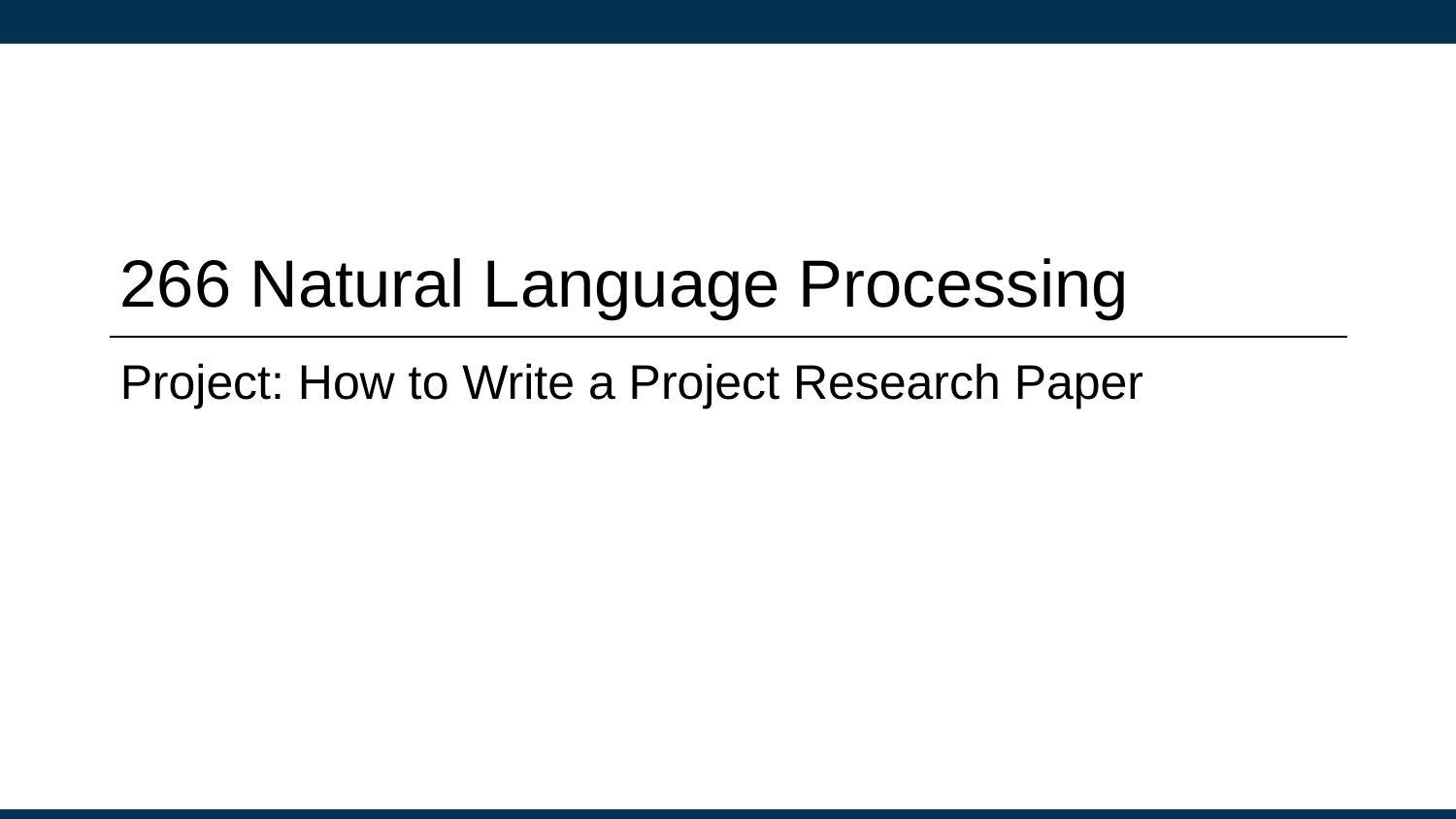

# 266 Natural Language Processing
Project: How to Write a Project Research Paper